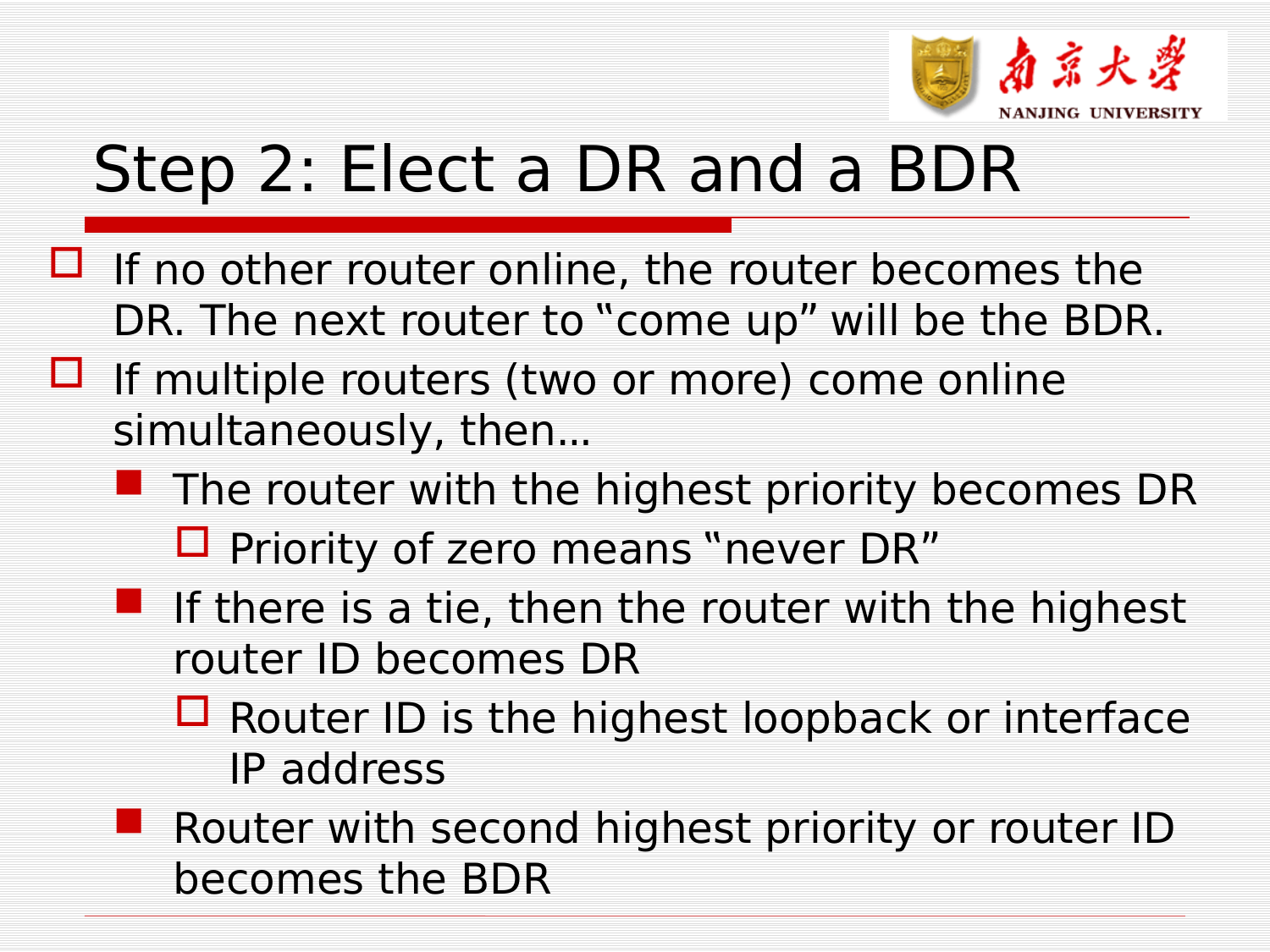

# Step 2: Elect a DR and a BDR
If no other router online, the router becomes the DR. The next router to “come up” will be the BDR.
If multiple routers (two or more) come online simultaneously, then…
The router with the highest priority becomes DR
Priority of zero means “never DR”
If there is a tie, then the router with the highest router ID becomes DR
Router ID is the highest loopback or interface IP address
Router with second highest priority or router ID becomes the BDR